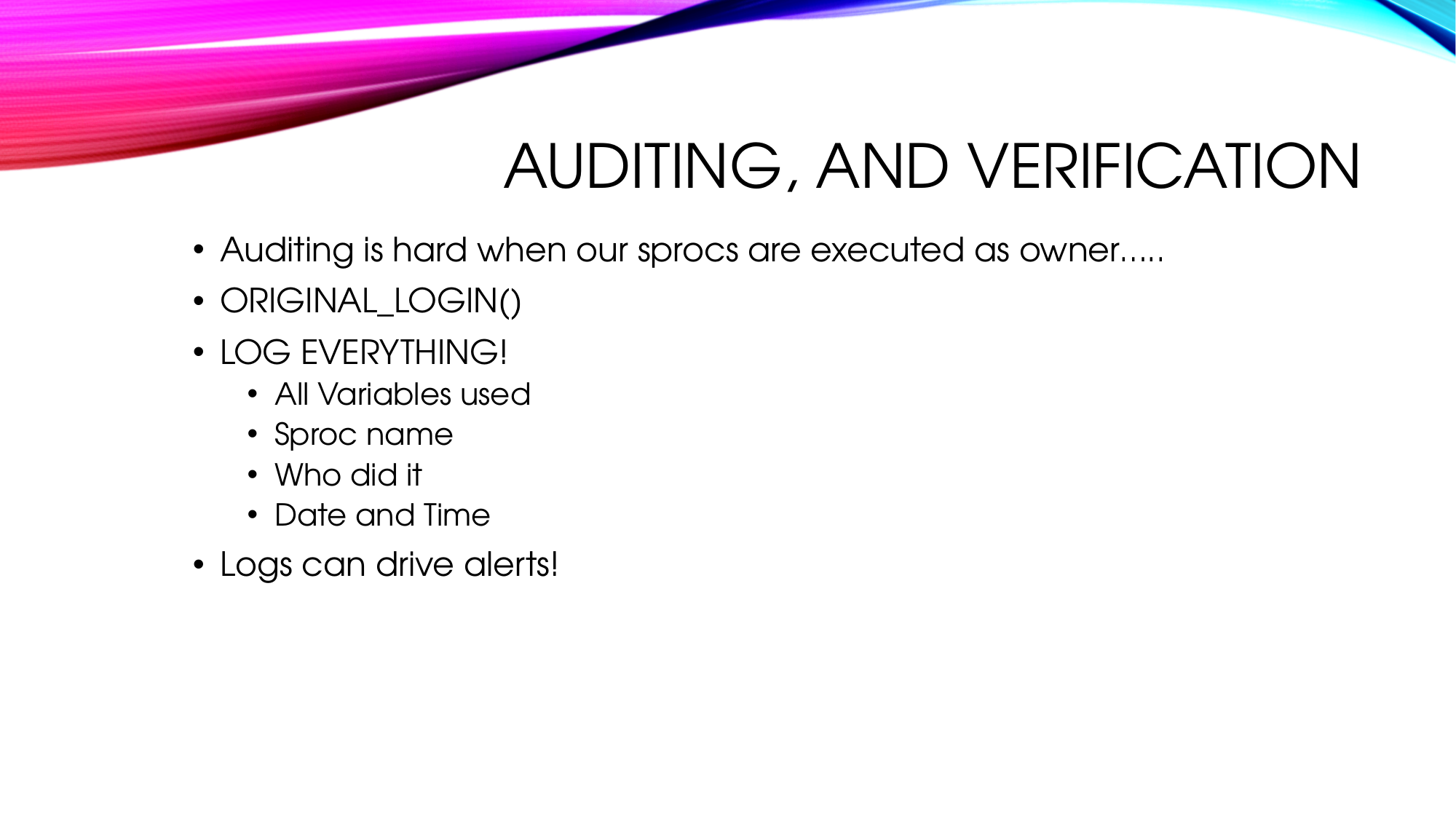

# Auditing, and Verification
Auditing is hard when our sprocs are executed as owner…..
ORIGINAL_LOGIN()
LOG EVERYTHING!
All Variables used
Sproc name
Who did it
Date and Time
Logs can drive alerts!